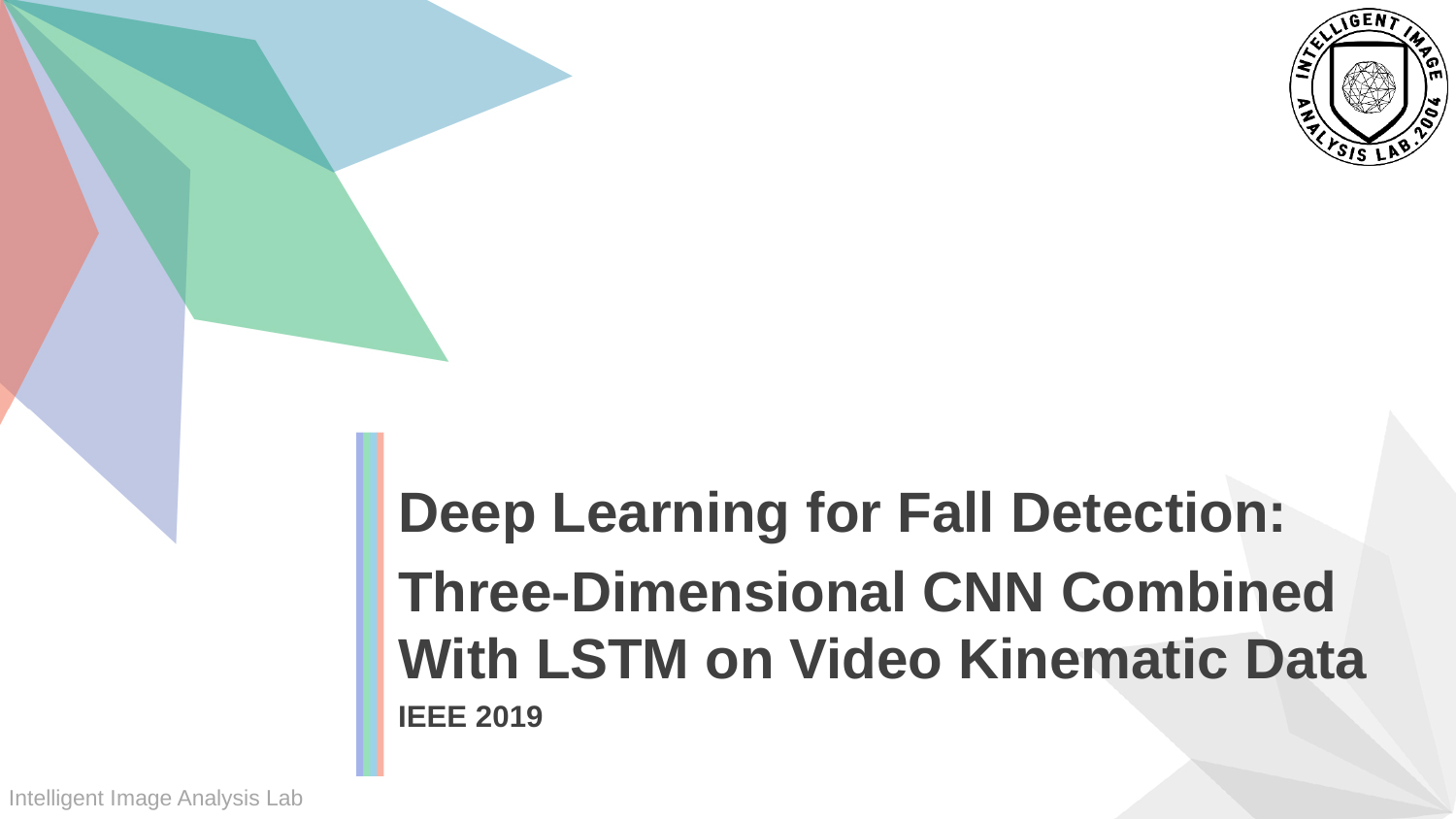

Deep Learning for Fall Detection:
Three-Dimensional CNN Combined With LSTM on Video Kinematic Data
IEEE 2019